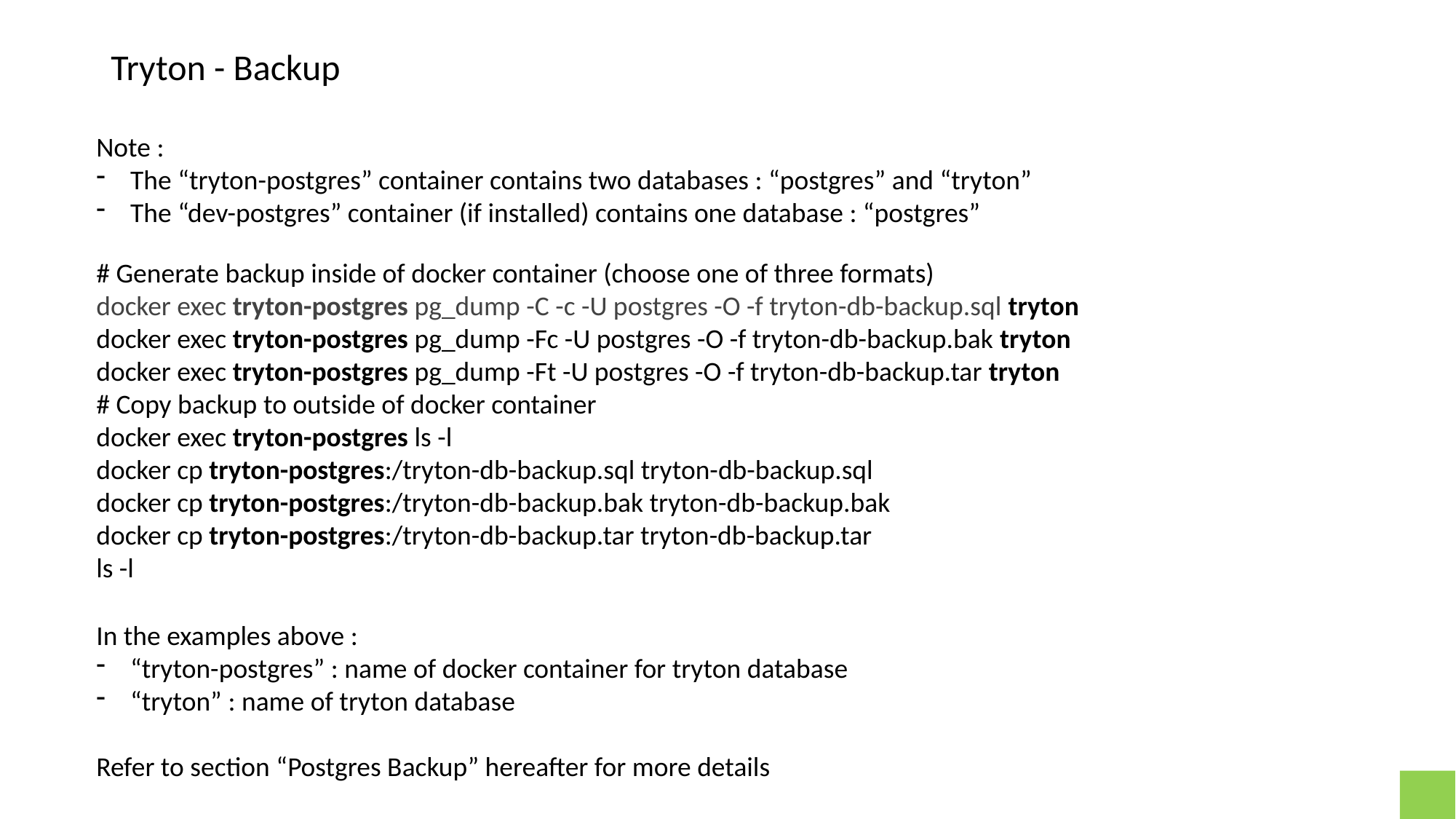

# Tryton - Backup
Note :
The “tryton-postgres” container contains two databases : “postgres” and “tryton”
The “dev-postgres” container (if installed) contains one database : “postgres”
# Generate backup inside of docker container (choose one of three formats)
docker exec tryton-postgres pg_dump -C -c -U postgres -O -f tryton-db-backup.sql tryton
docker exec tryton-postgres pg_dump -Fc -U postgres -O -f tryton-db-backup.bak tryton
docker exec tryton-postgres pg_dump -Ft -U postgres -O -f tryton-db-backup.tar tryton
# Copy backup to outside of docker container
docker exec tryton-postgres ls -l
docker cp tryton-postgres:/tryton-db-backup.sql tryton-db-backup.sql
docker cp tryton-postgres:/tryton-db-backup.bak tryton-db-backup.bak
docker cp tryton-postgres:/tryton-db-backup.tar tryton-db-backup.tar
ls -l
In the examples above :
“tryton-postgres” : name of docker container for tryton database
“tryton” : name of tryton database
Refer to section “Postgres Backup” hereafter for more details